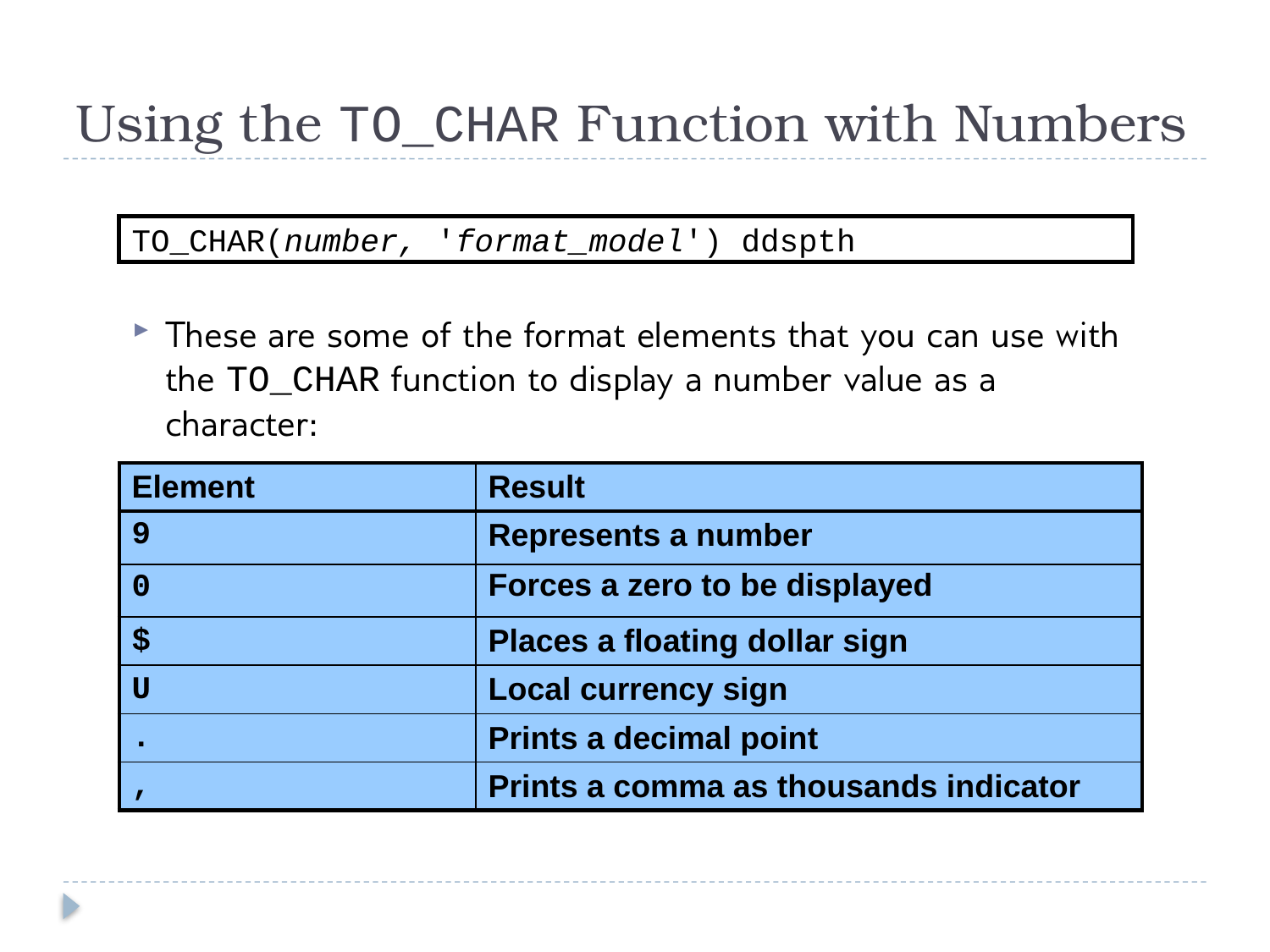

# Using the TO_CHAR Function with Numbers
TO_CHAR(number, 'format_model') ddspth

These are some of the format elements that you can use with the TO_CHAR function to display a number value as a character:
| Element | Result |
| --- | --- |
| 9 | Represents a number |
| 0 | Forces a zero to be displayed |
| $ | Places a floating dollar sign |
| U | Local currency sign |
| . | Prints a decimal point |
| , | Prints a comma as thousands indicator |